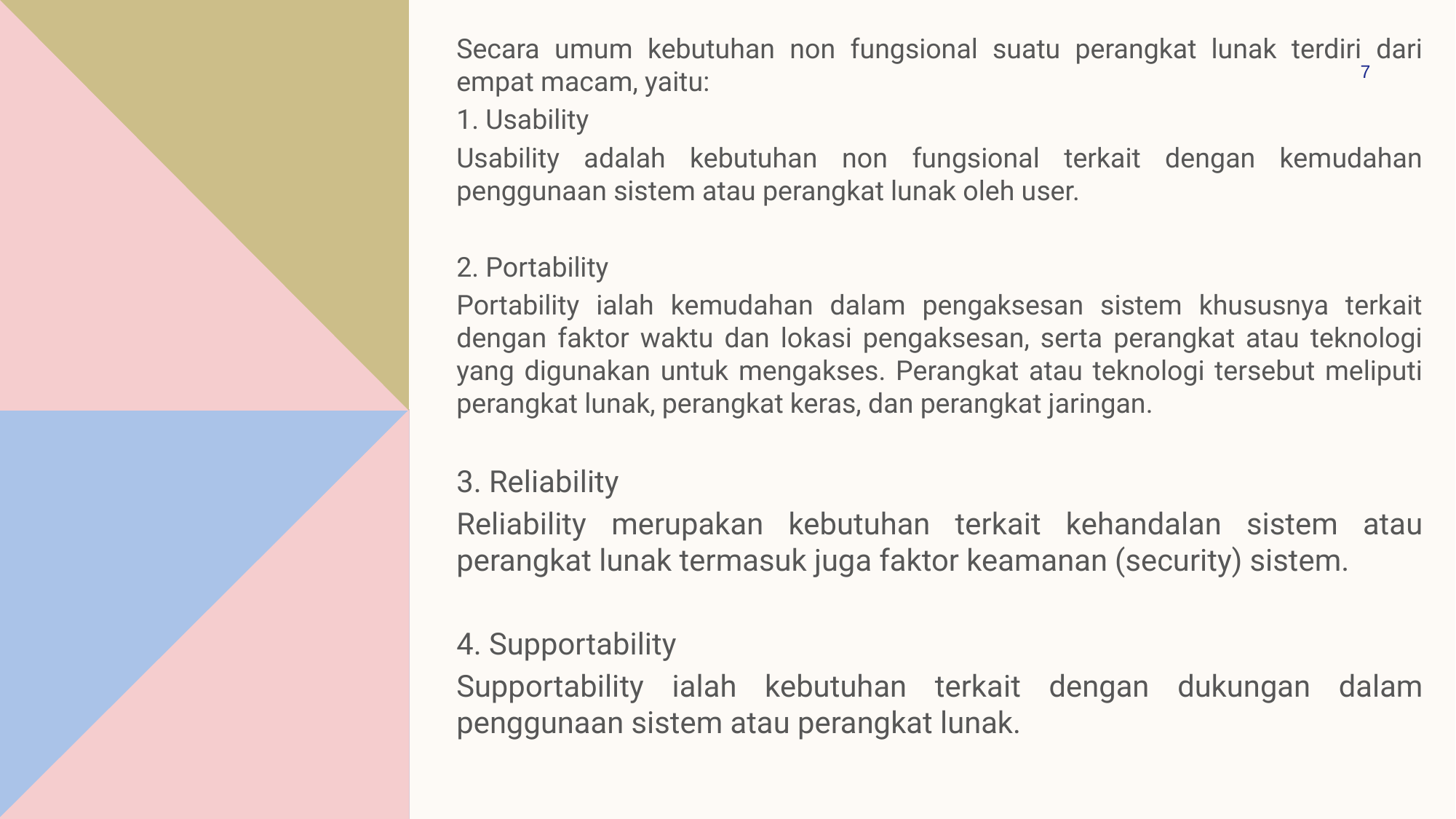

Secara umum kebutuhan non fungsional suatu perangkat lunak terdiri dari empat macam, yaitu:
1. Usability
Usability adalah kebutuhan non fungsional terkait dengan kemudahan penggunaan sistem atau perangkat lunak oleh user.

2. Portability
Portability ialah kemudahan dalam pengaksesan sistem khususnya terkait dengan faktor waktu dan lokasi pengaksesan, serta perangkat atau teknologi yang digunakan untuk mengakses. Perangkat atau teknologi tersebut meliputi perangkat lunak, perangkat keras, dan perangkat jaringan.

3. Reliability
Reliability merupakan kebutuhan terkait kehandalan sistem atau perangkat lunak termasuk juga faktor keamanan (security) sistem.

4. Supportability
Supportability ialah kebutuhan terkait dengan dukungan dalam penggunaan sistem atau perangkat lunak.

7